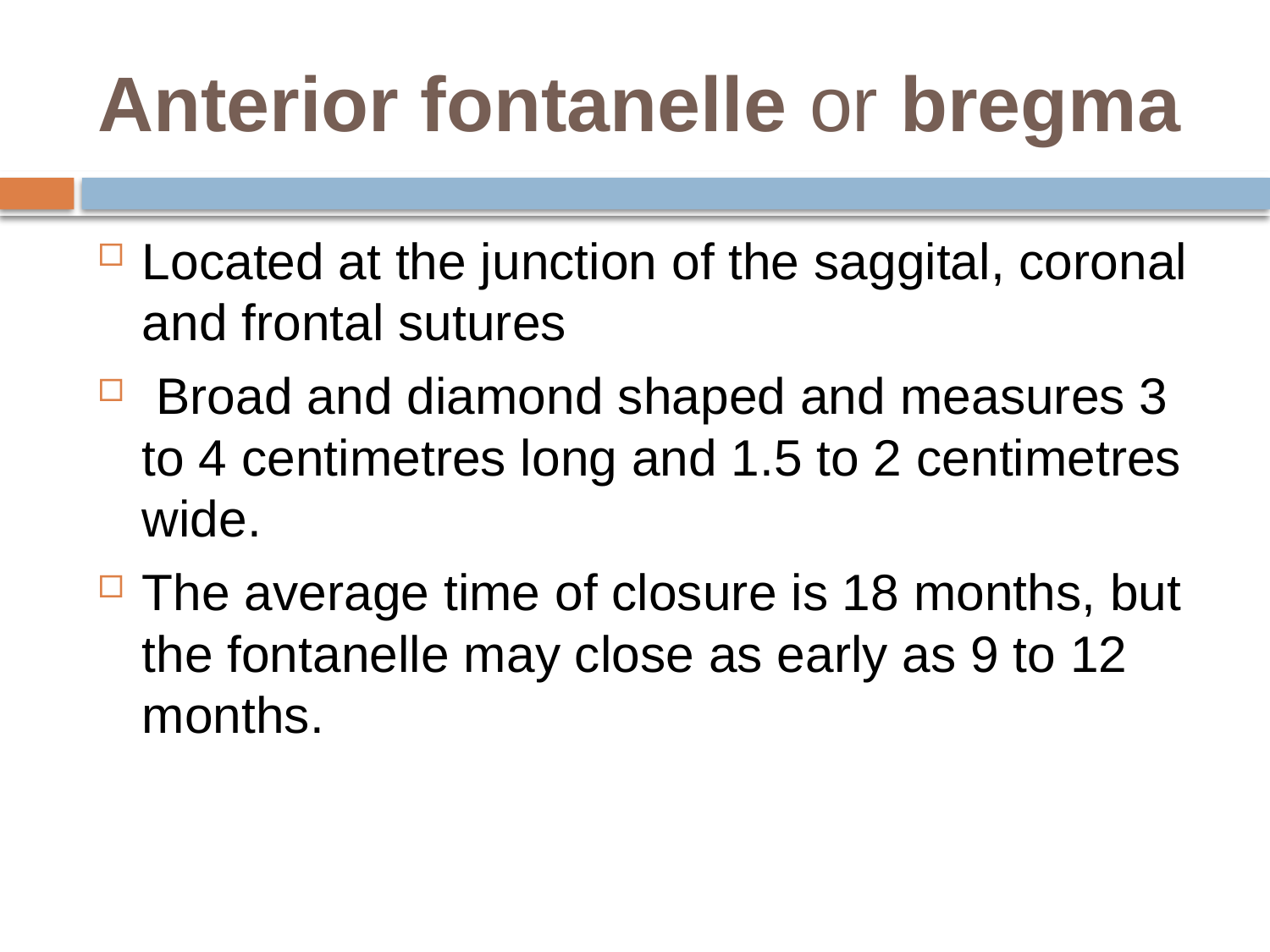

# Anterior fontanelle or bregma
Located at the junction of the saggital, coronal and frontal sutures
 Broad and diamond shaped and measures 3 to 4 centimetres long and 1.5 to 2 centimetres wide.
The average time of closure is 18 months, but the fontanelle may close as early as 9 to 12 months.